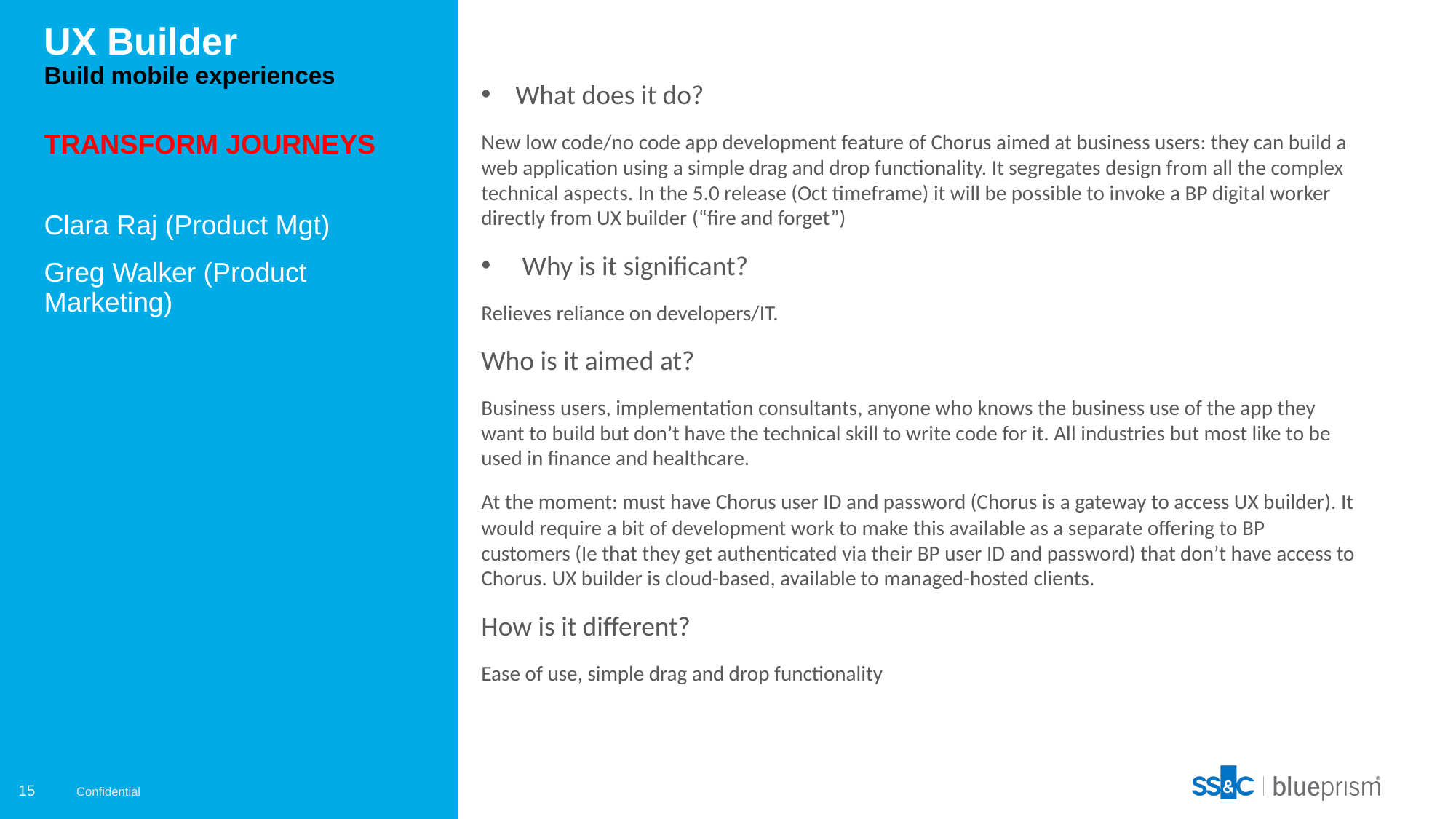

# UX Builder Build mobile experiences TRANSFORM JOURNEYS

What does it do?
New low code/no code app development feature of Chorus aimed at business users: they can build a web application using a simple drag and drop functionality. It segregates design from all the complex technical aspects. In the 5.0 release (Oct timeframe) it will be possible to invoke a BP digital worker directly from UX builder (“fire and forget”)
Why is it significant?
Relieves reliance on developers/IT.
Who is it aimed at?
Business users, implementation consultants, anyone who knows the business use of the app they want to build but don’t have the technical skill to write code for it. All industries but most like to be used in finance and healthcare.
At the moment: must have Chorus user ID and password (Chorus is a gateway to access UX builder). It would require a bit of development work to make this available as a separate offering to BP customers (Ie that they get authenticated via their BP user ID and password) that don’t have access to Chorus. UX builder is cloud-based, available to managed-hosted clients.
How is it different?
Ease of use, simple drag and drop functionality

Clara Raj (Product Mgt)
Greg Walker (Product Marketing)
15